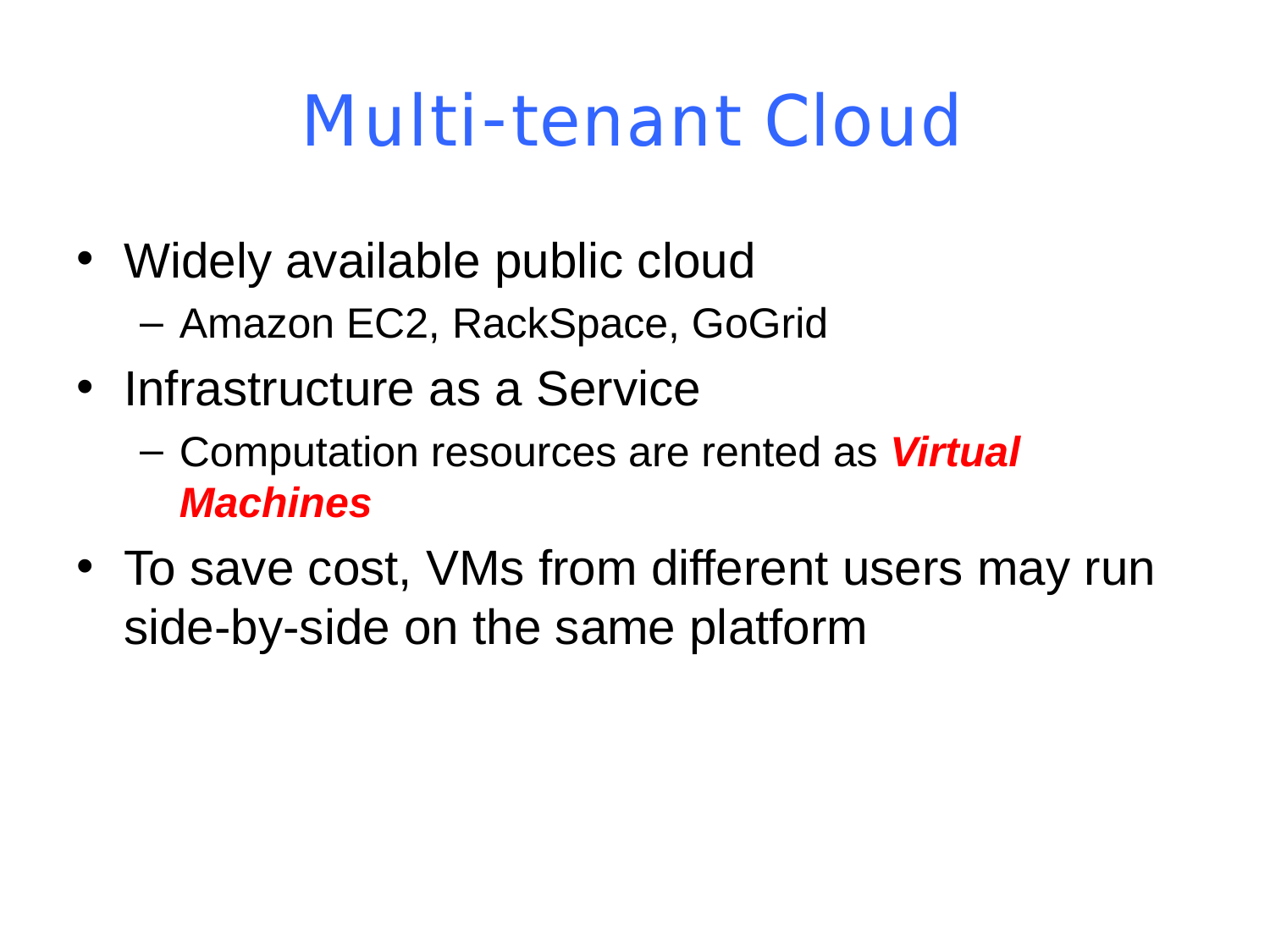

# Multi-tenant Cloud
Widely available public cloud
Amazon EC2, RackSpace, GoGrid
Infrastructure as a Service
Computation resources are rented as Virtual Machines
To save cost, VMs from different users may run side-by-side on the same platform